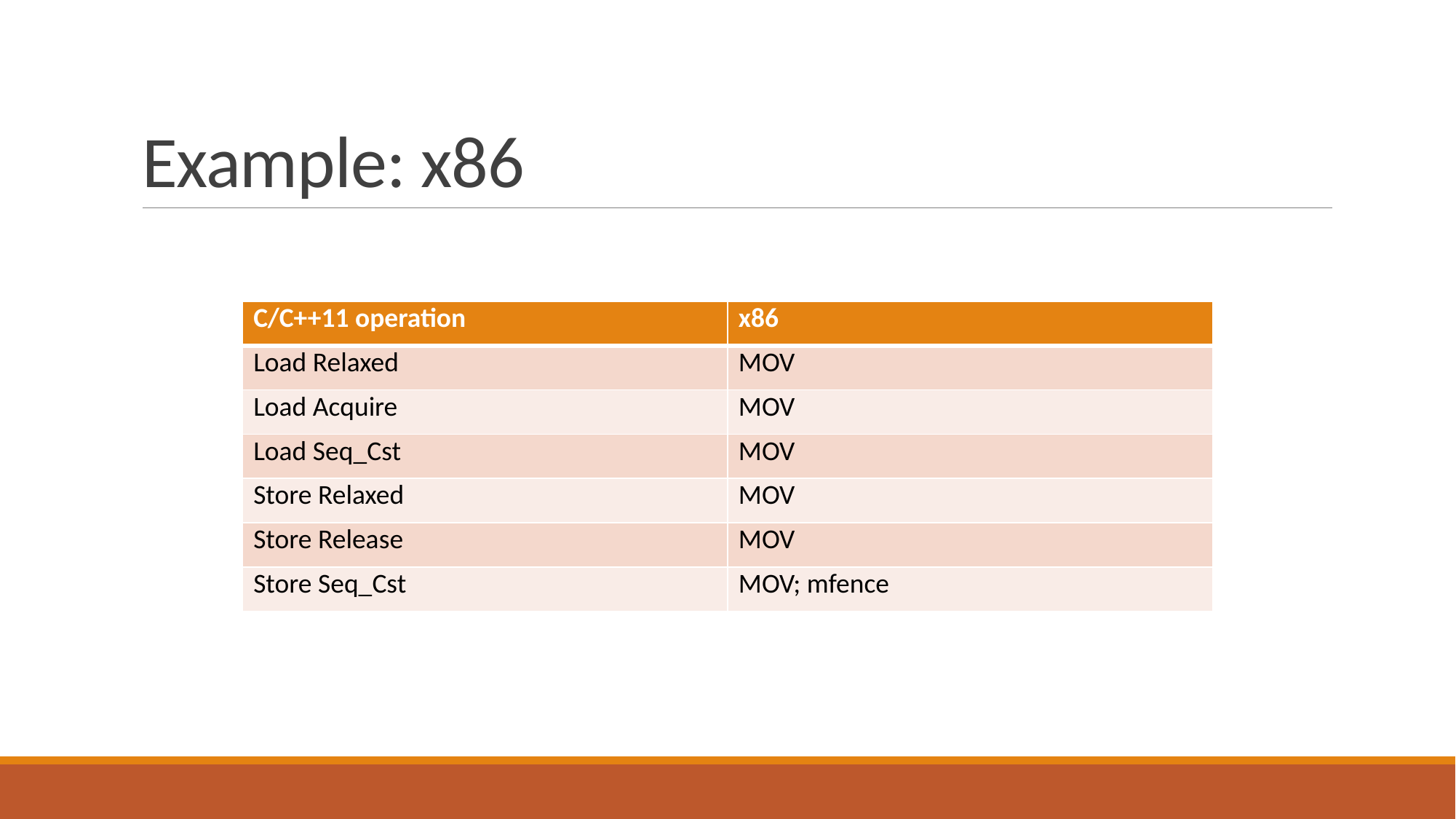

# Example: x86

| C/C++11 operation | x86 |
| --- | --- |
| Load Relaxed | MOV |
| Load Acquire | MOV |
| Load Seq\_Cst | MOV |
| Store Relaxed | MOV |
| Store Release | MOV |
| Store Seq\_Cst | MOV; mfence |